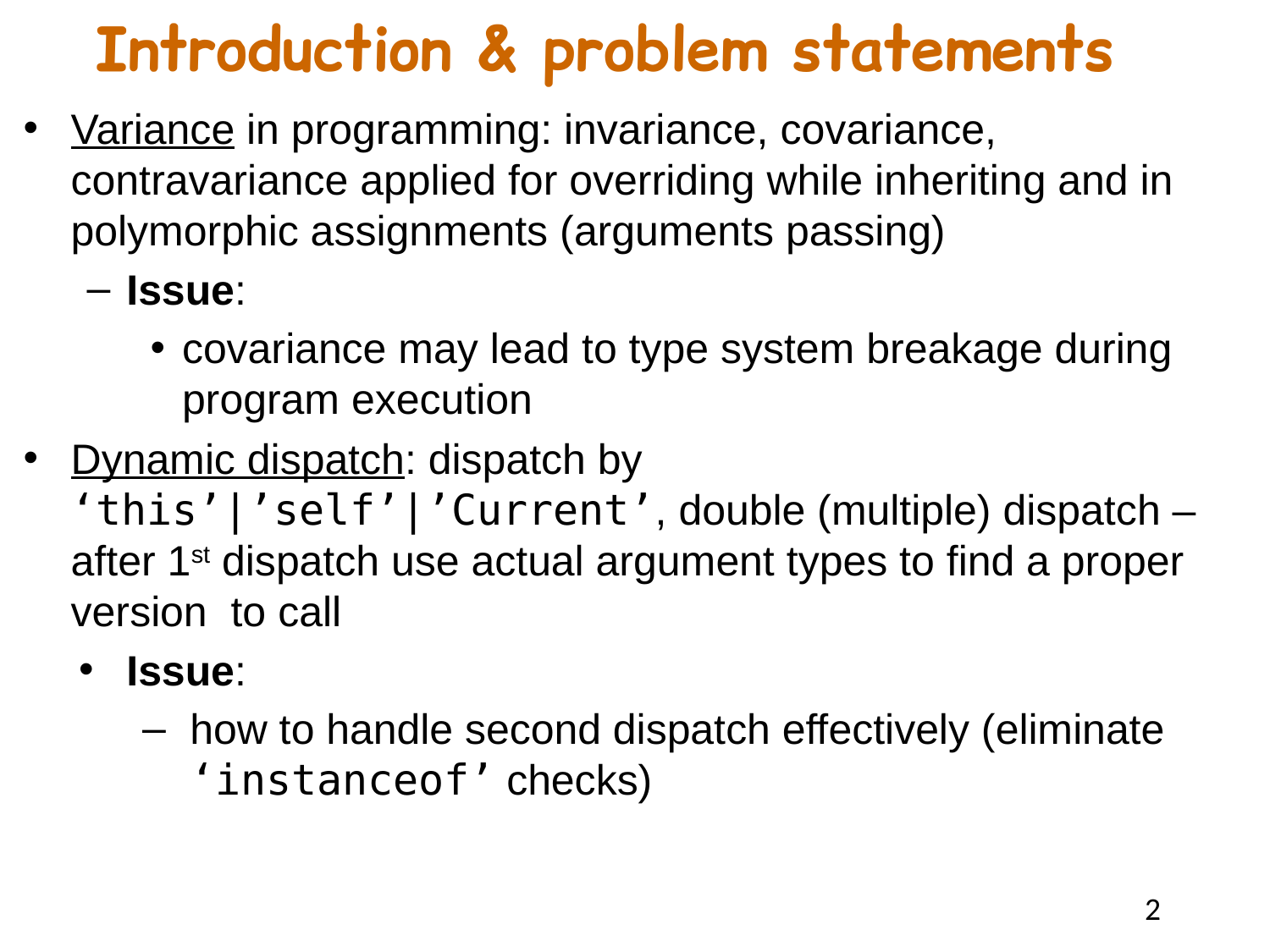

Introduction & problem statements
Variance in programming: invariance, covariance, contravariance applied for overriding while inheriting and in polymorphic assignments (arguments passing)
Issue:
covariance may lead to type system breakage during program execution
Dynamic dispatch: dispatch by ‘this’|’self’|’Current’, double (multiple) dispatch – after 1st dispatch use actual argument types to find a proper version  to call
Issue:
how to handle second dispatch effectively (eliminate ‘instanceof’ checks)
2